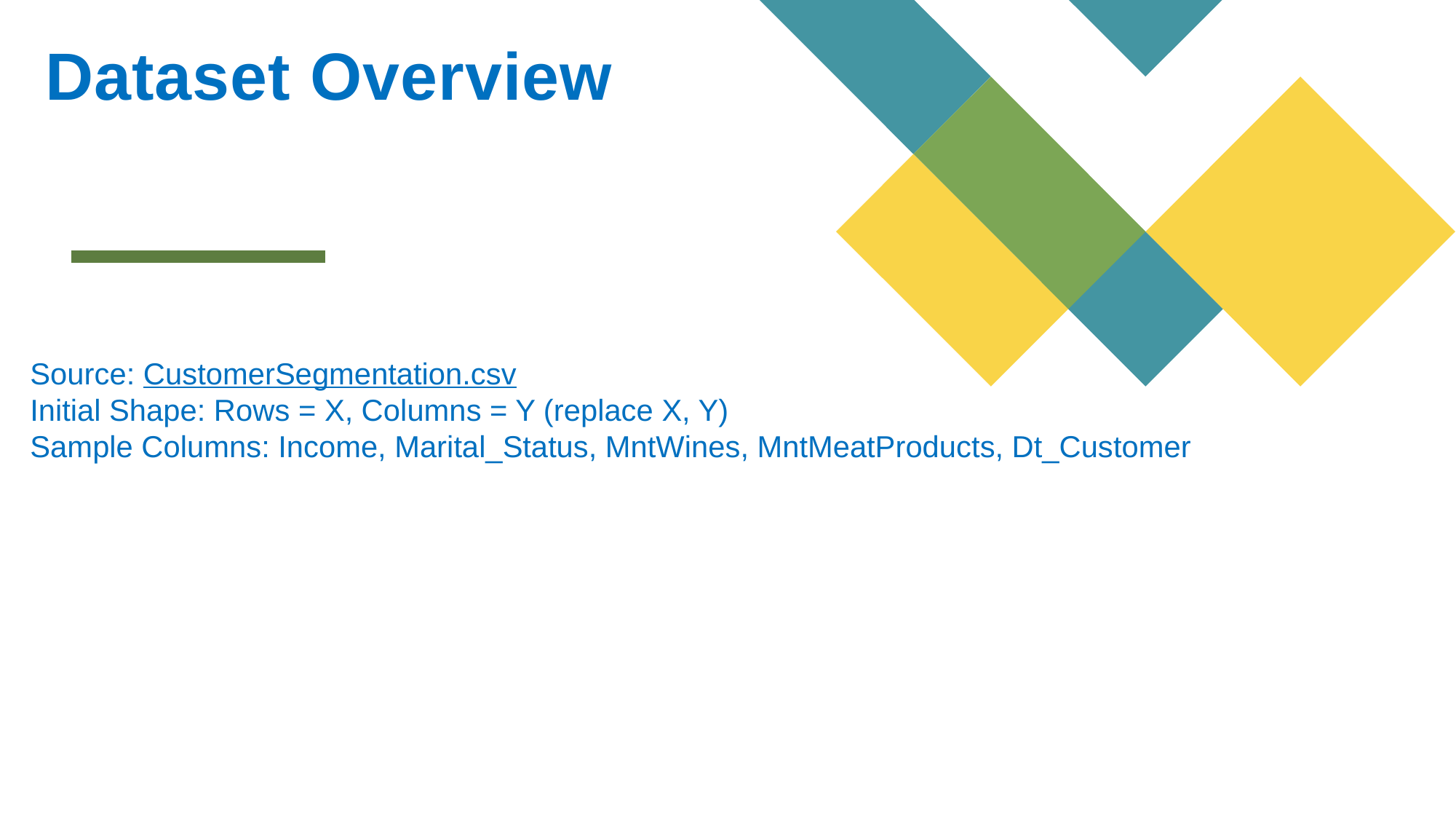

# Dataset Overview
Source: CustomerSegmentation.csv
Initial Shape: Rows = X, Columns = Y (replace X, Y)
Sample Columns: Income, Marital_Status, MntWines, MntMeatProducts, Dt_Customer